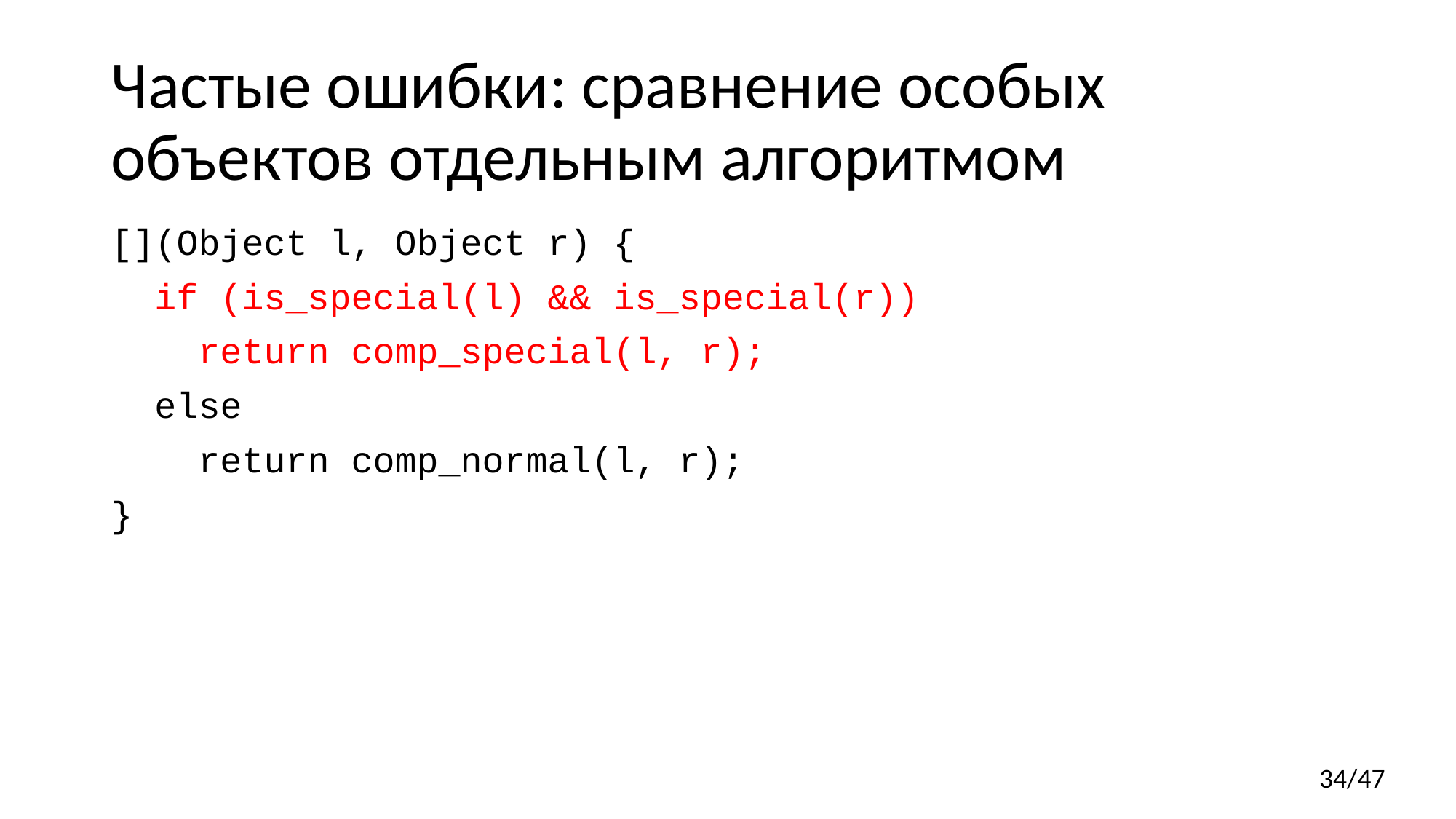

# Частые ошибки: сравнение особых объектов отдельным алгоритмом
[](Object l, Object r) {
  if (is_special(l) && is_special(r))
    return comp_special(l, r);
  else
    return comp_normal(l, r);
}